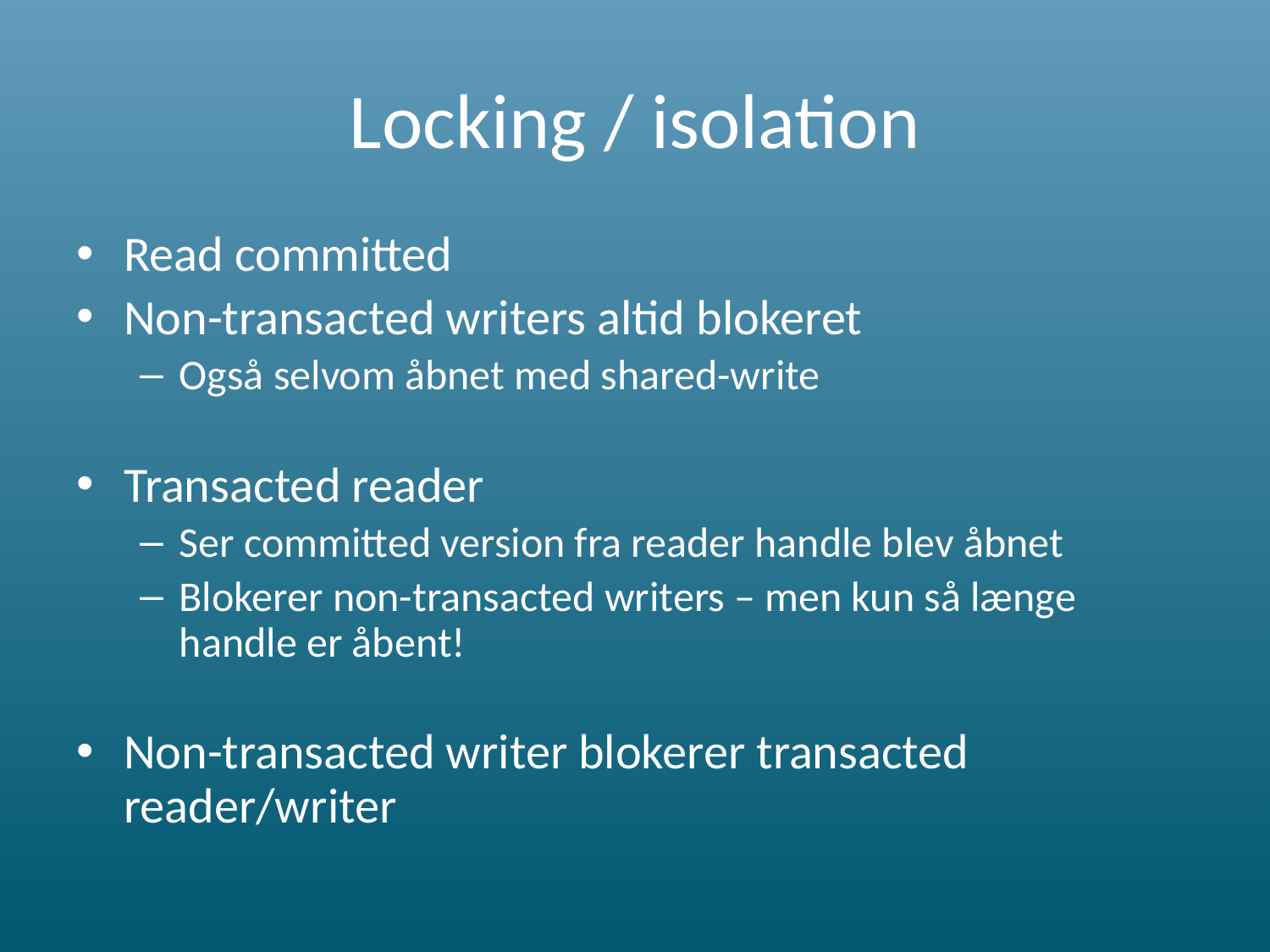

# Locking / isolation
Read committed
Non-transacted writers altid blokeret
Også selvom åbnet med shared-write

Transacted reader
Ser committed version fra reader handle blev åbnet
Blokerer non-transacted writers – men kun så længe handle er åbent!

Non-transacted writer blokerer transacted reader/writer